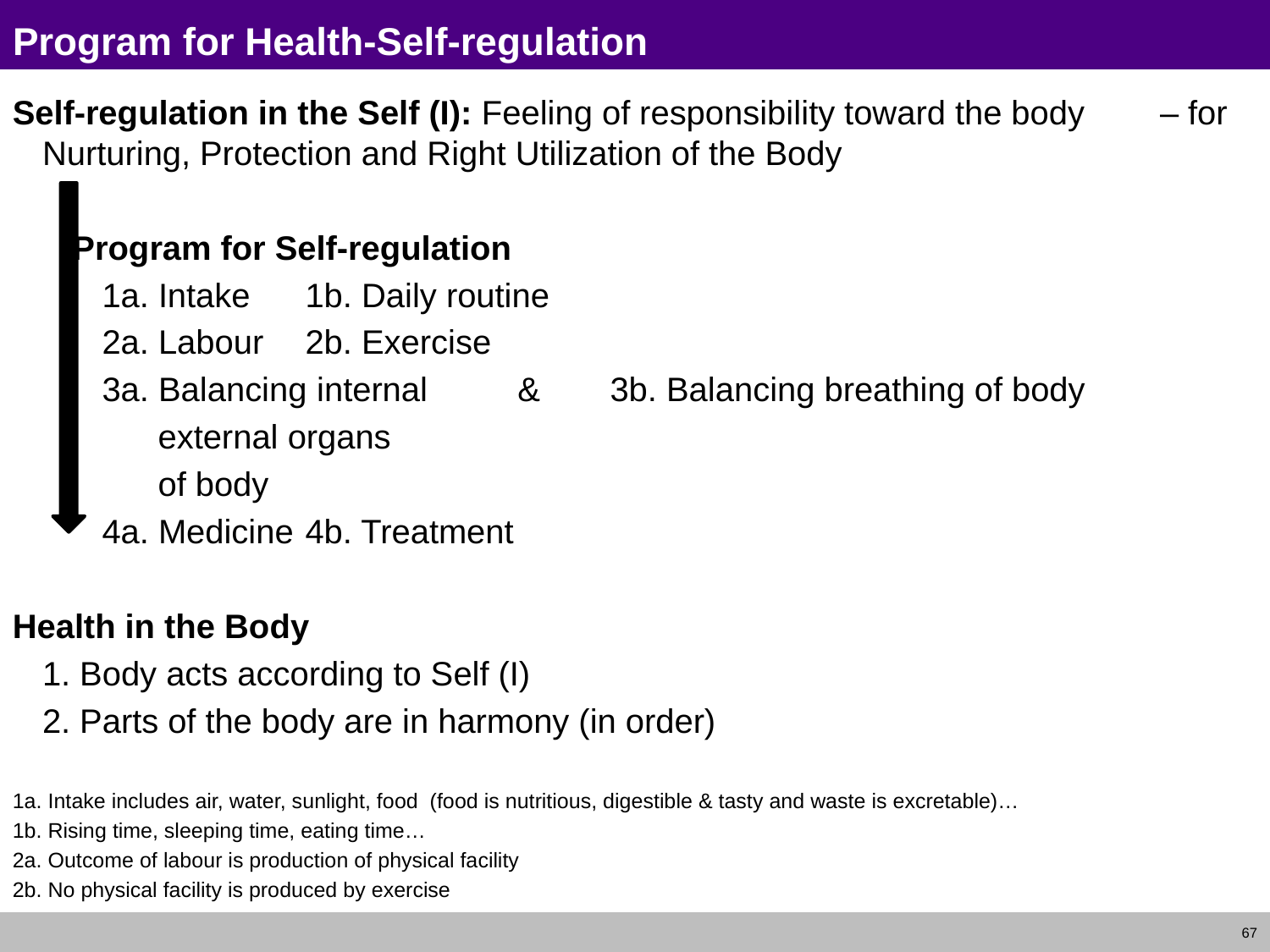

# Program for Health-Self-regulation
Self-regulation in the Self (I): Feeling of responsibility toward the body 		– for Nurturing, Protection and Right Utilization of the Body

		Program for Self-regulation
		1a. Intake			1b. Daily routine
		2a. Labour 			2b. Exercise
		3a. Balancing internal	 &	3b. Balancing breathing of body
		      external organs
		      of body
		4a. Medicine			4b. Treatment

Health in the Body
1. Body acts according to Self (I)
2. Parts of the body are in harmony (in order)

1a. Intake includes air, water, sunlight, food  (food is nutritious, digestible & tasty and waste is excretable)…
1b. Rising time, sleeping time, eating time…
2a. Outcome of labour is production of physical facility
2b. No physical facility is produced by exercise